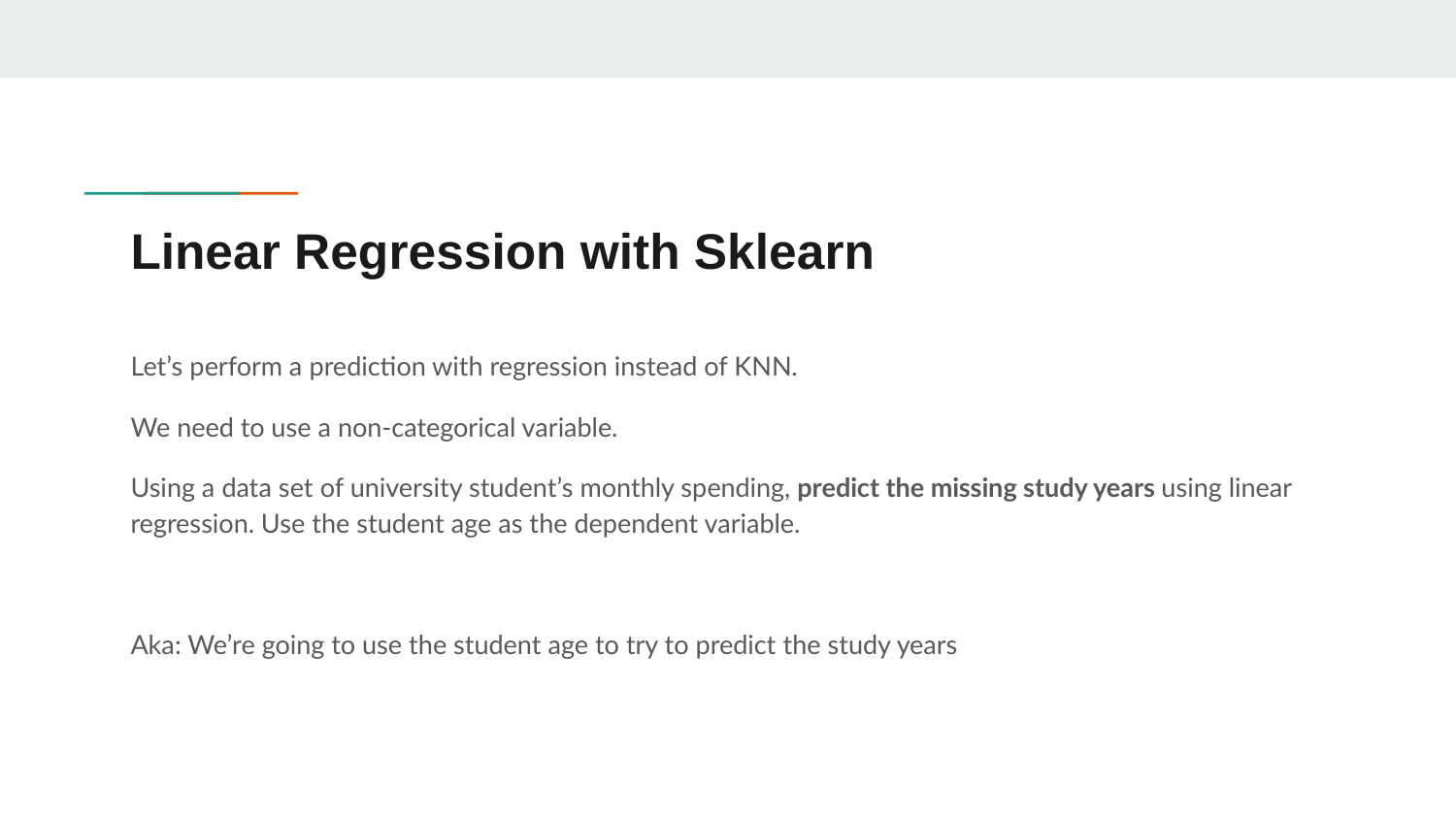

# Linear Regression with Sklearn
Let’s perform a prediction with regression instead of KNN.
We need to use a non-categorical variable.
Using a data set of university student’s monthly spending, predict the missing study years using linear regression. Use the student age as the dependent variable.

Aka: We’re going to use the student age to try to predict the study years